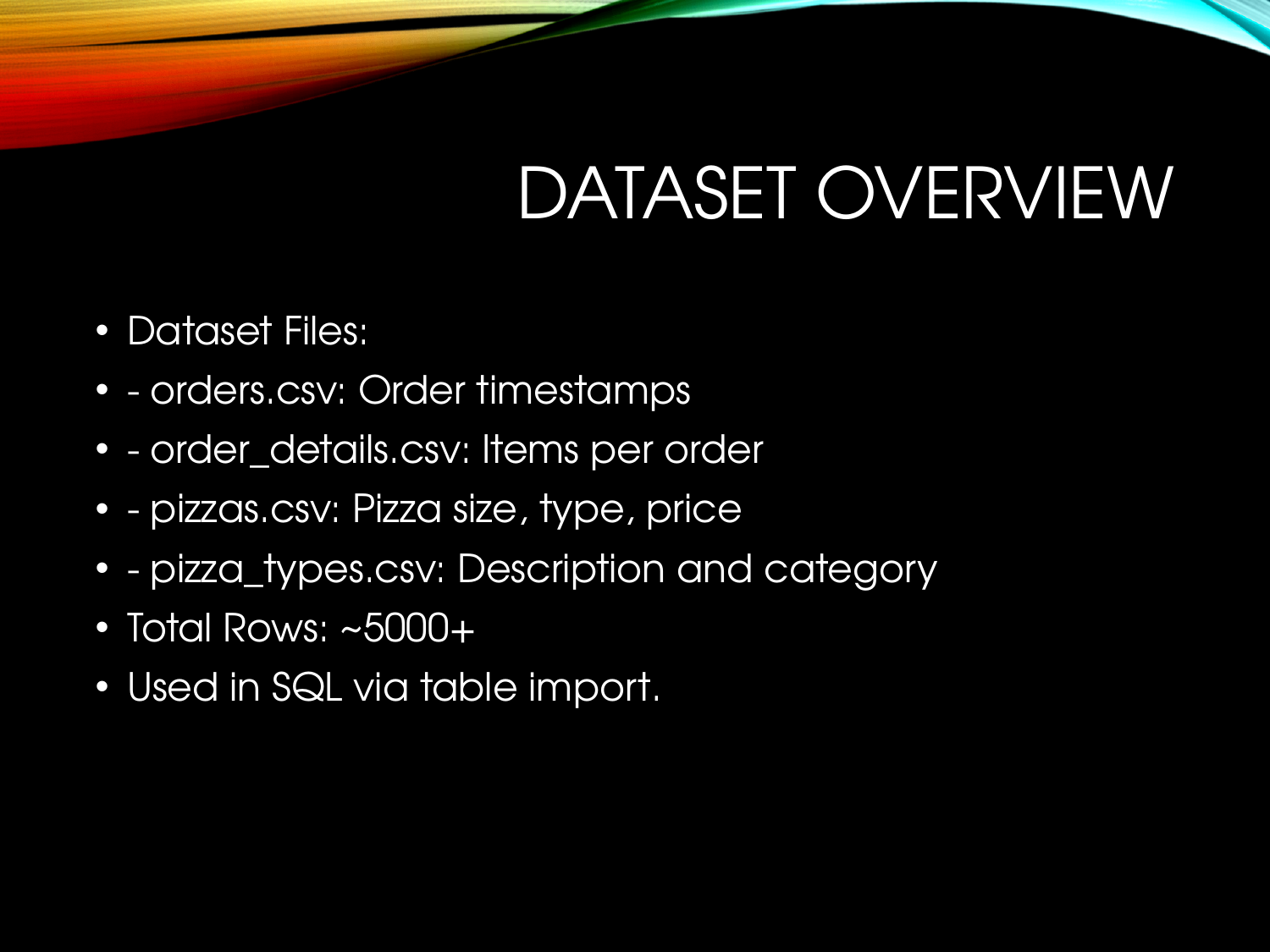

# Dataset Overview
Dataset Files:
- orders.csv: Order timestamps
- order_details.csv: Items per order
- pizzas.csv: Pizza size, type, price
- pizza_types.csv: Description and category
Total Rows: ~5000+
Used in SQL via table import.